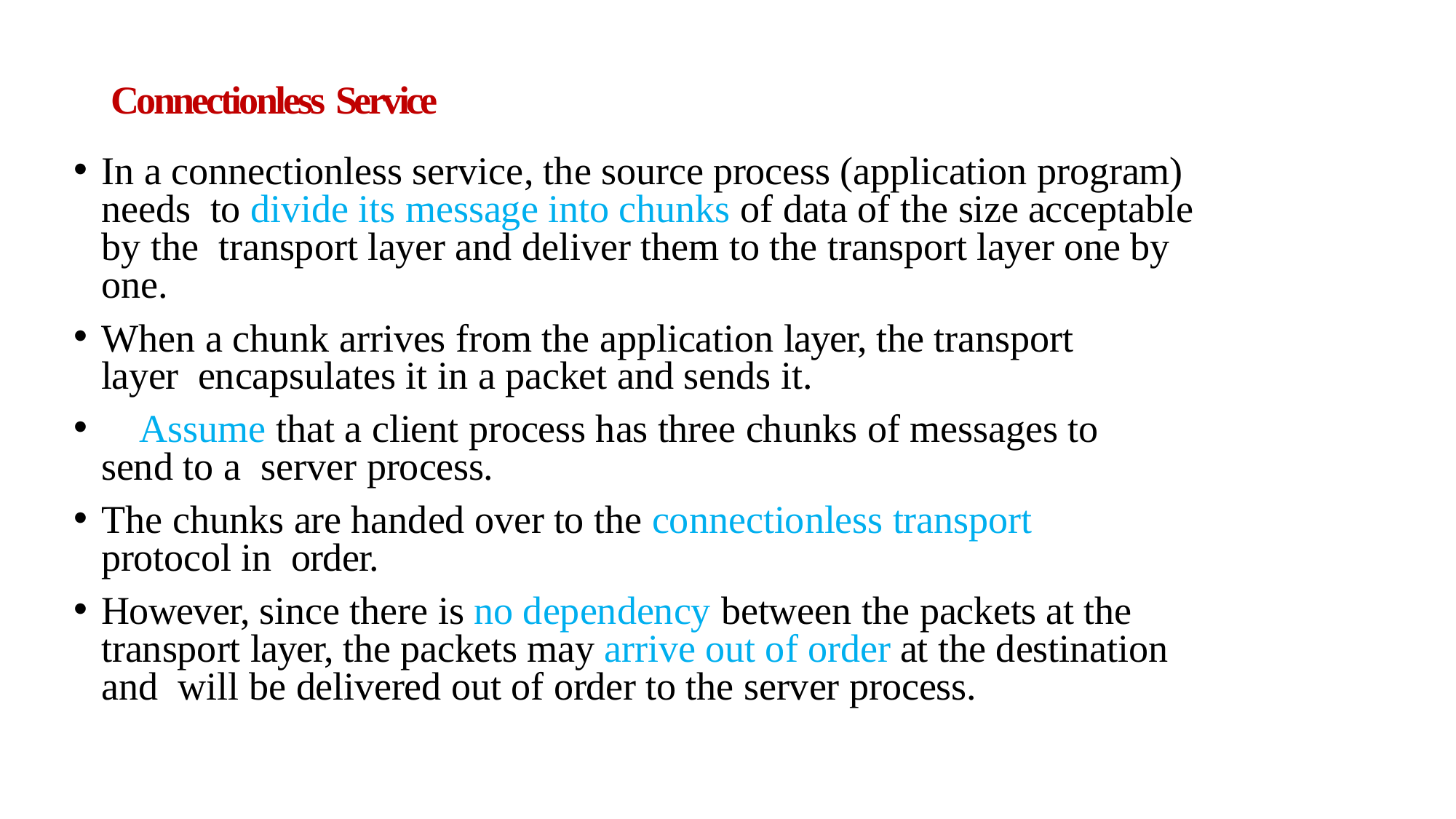

# Connectionless Service
In a connectionless service, the source process (application program) needs  to divide its message into chunks of data of the size acceptable by the  transport layer and deliver them to the transport layer one by one.
When a chunk arrives from the application layer, the transport layer  encapsulates it in a packet and sends it.
	Assume that a client process has three chunks of messages to send to a  server process.
The chunks are handed over to the connectionless transport protocol in  order.
However, since there is no dependency between the packets at the  transport layer, the packets may arrive out of order at the destination and  will be delivered out of order to the server process.